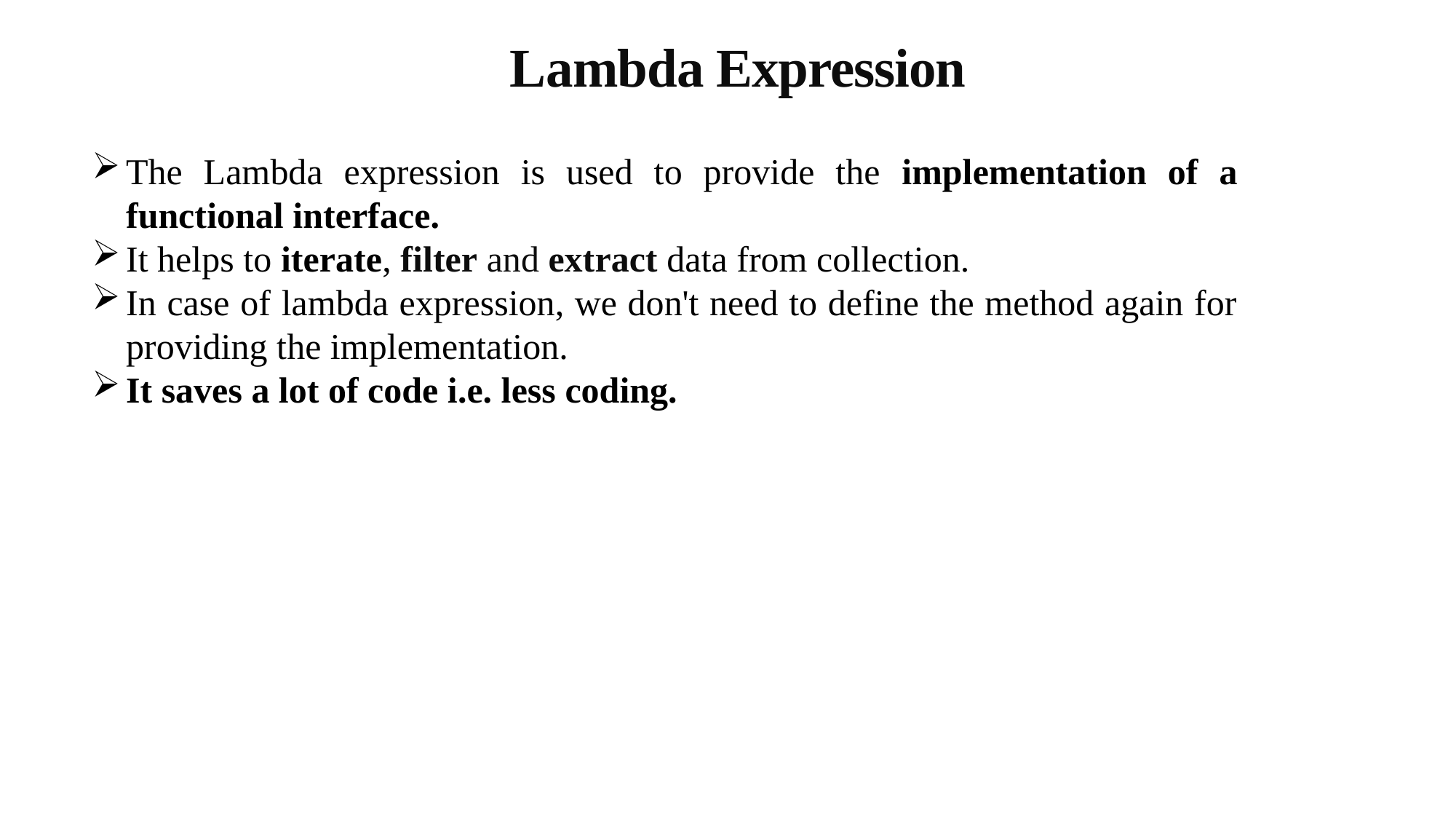

Lambda Expression
The Lambda expression is used to provide the implementation of a functional interface.
It helps to iterate, filter and extract data from collection.
In case of lambda expression, we don't need to define the method again for providing the implementation.
It saves a lot of code i.e. less coding.